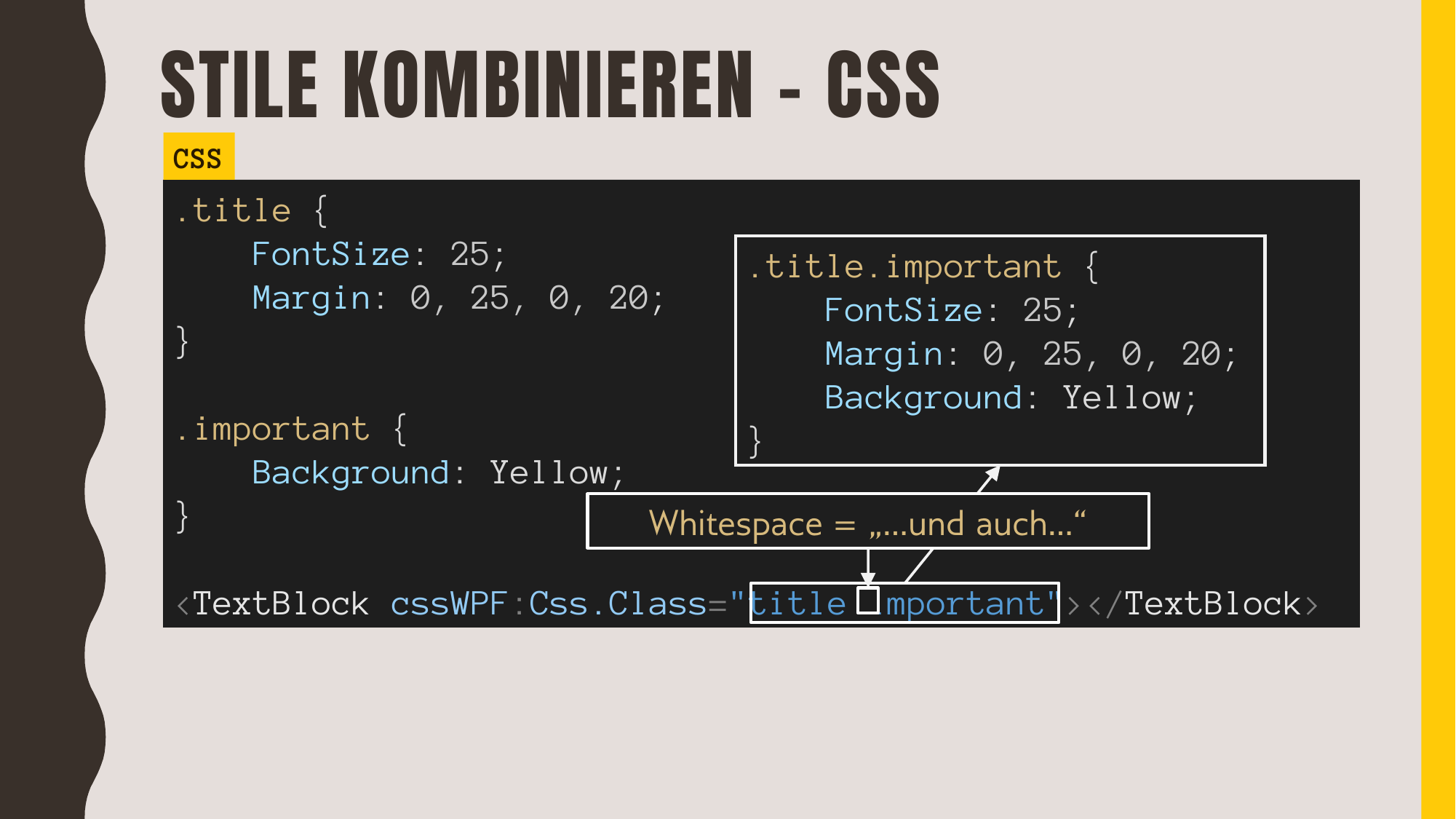

# Stile kombinieren - CSS
CSS
.title {
    FontSize: 25;
    Margin: 0, 25, 0, 20;
}

.important {
    Background: Yellow;
}

<TextBlock cssWPF:Css.Class="title important"></TextBlock>
.title.important {
    FontSize: 25;
    Margin: 0, 25, 0, 20;
    Background: Yellow;
}

Whitespace = „…und auch…“